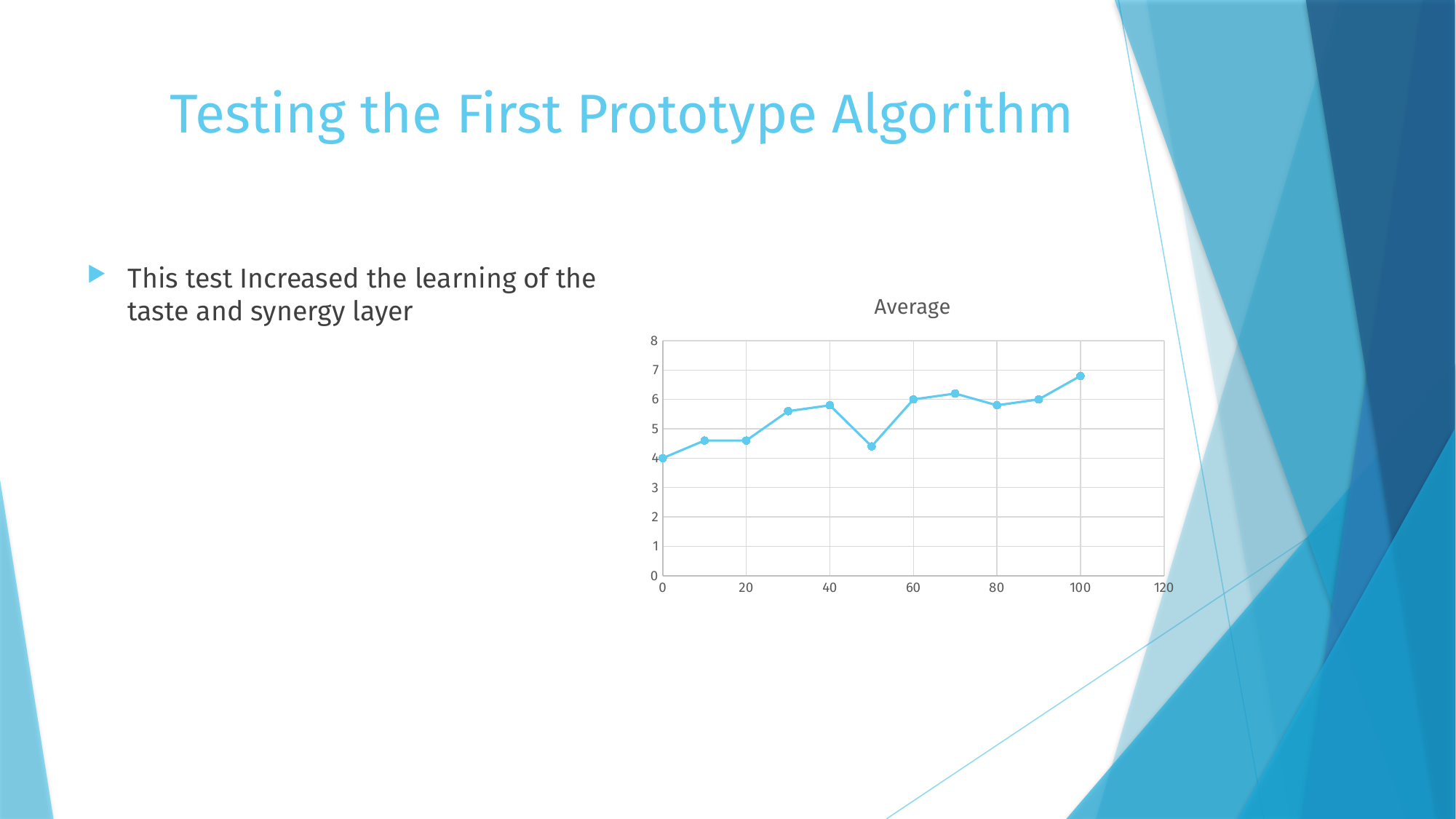

# Testing the First Prototype Algorithm
This test Increased the learning of the taste and synergy layer

### Chart:

| Category | Average |
|---|---|